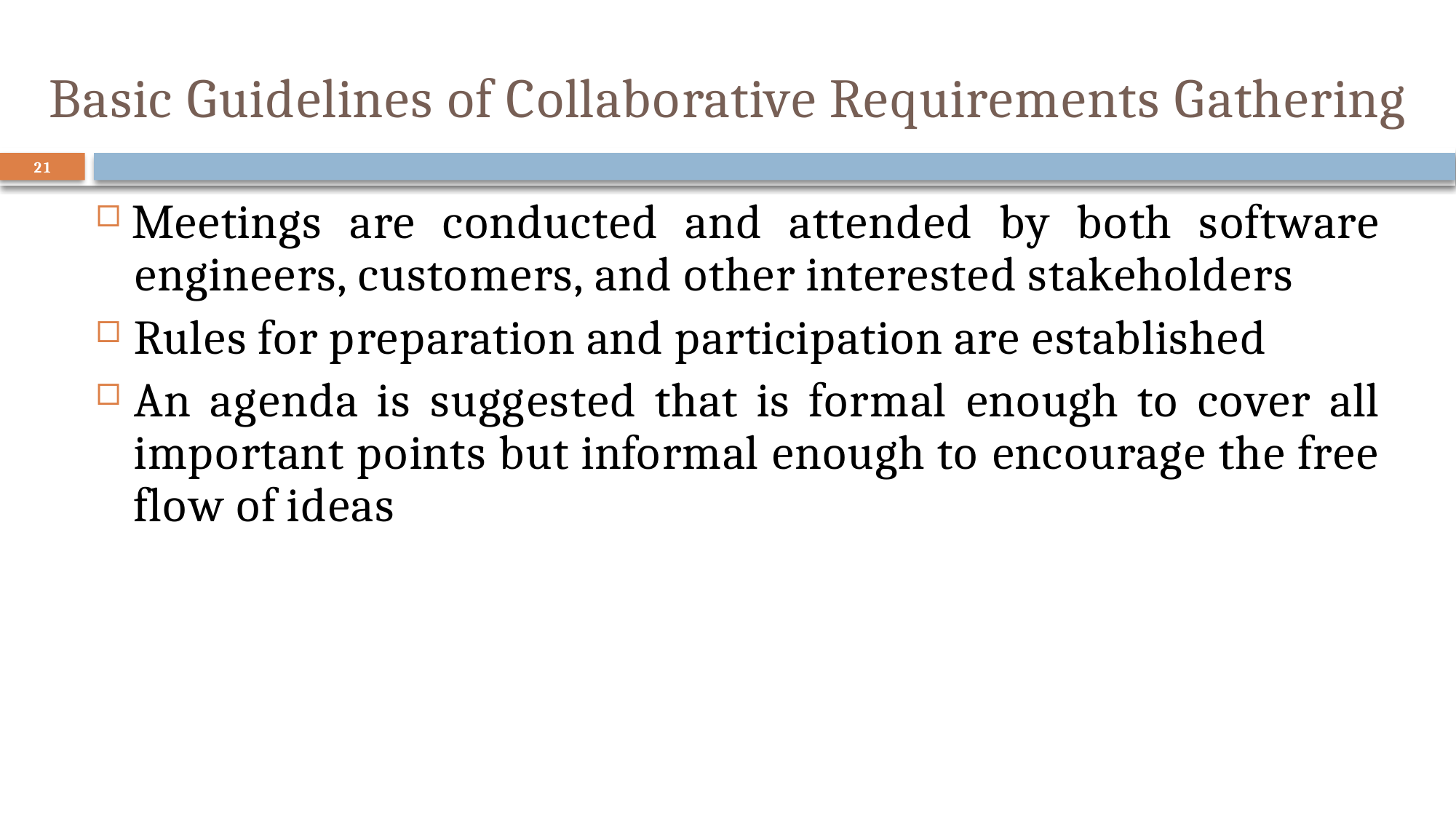

# Basic Guidelines of Collaborative Requirements Gathering
21
Meetings are conducted and attended by both software engineers, customers, and other interested stakeholders
Rules for preparation and participation are established
An agenda is suggested that is formal enough to cover all important points but informal enough to encourage the free flow of ideas